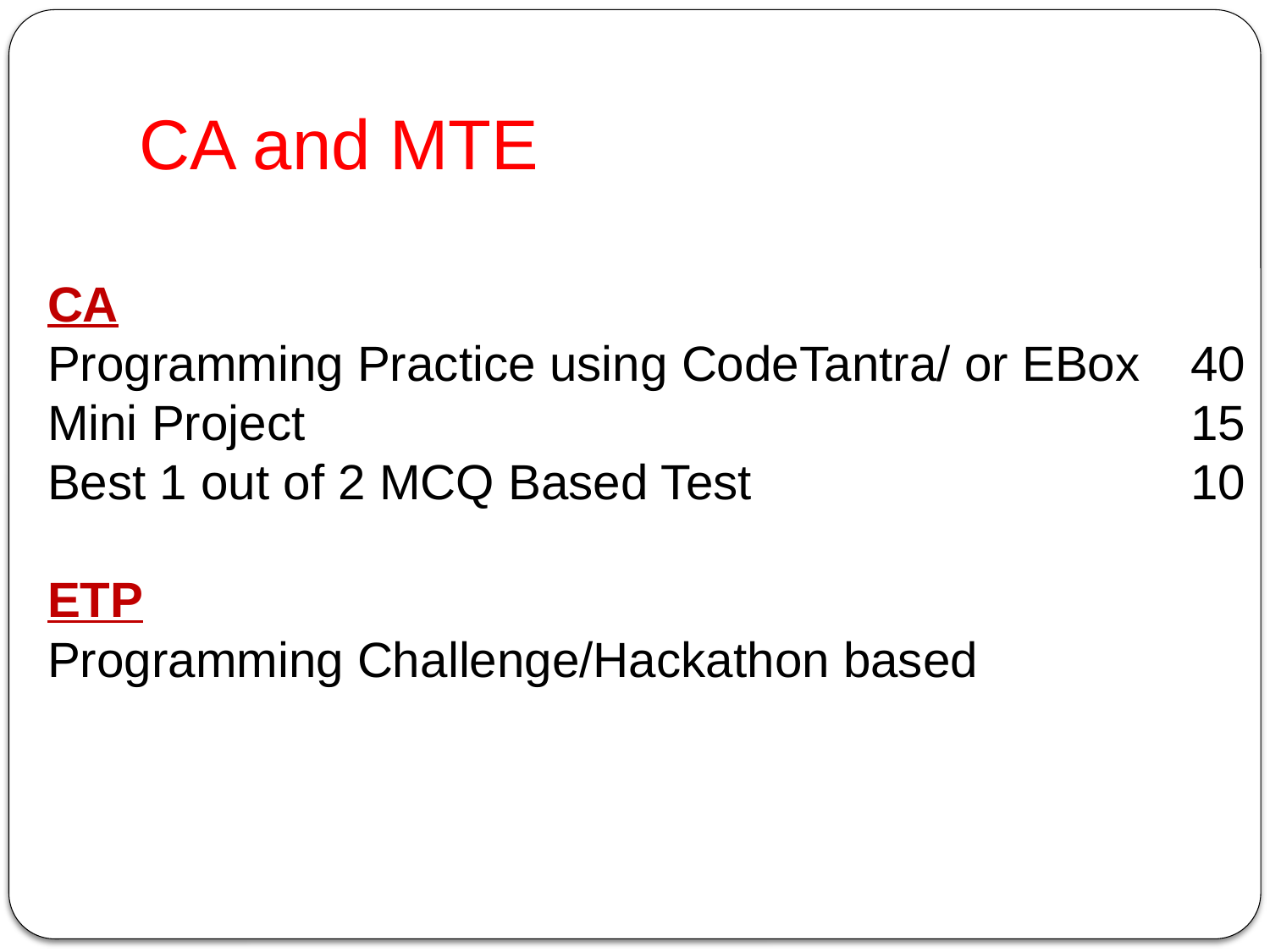

# CA and MTE
CA
Programming Practice using CodeTantra/ or EBox	40
Mini Project							15
Best 1 out of 2 MCQ Based Test				10

ETP
Programming Challenge/Hackathon based